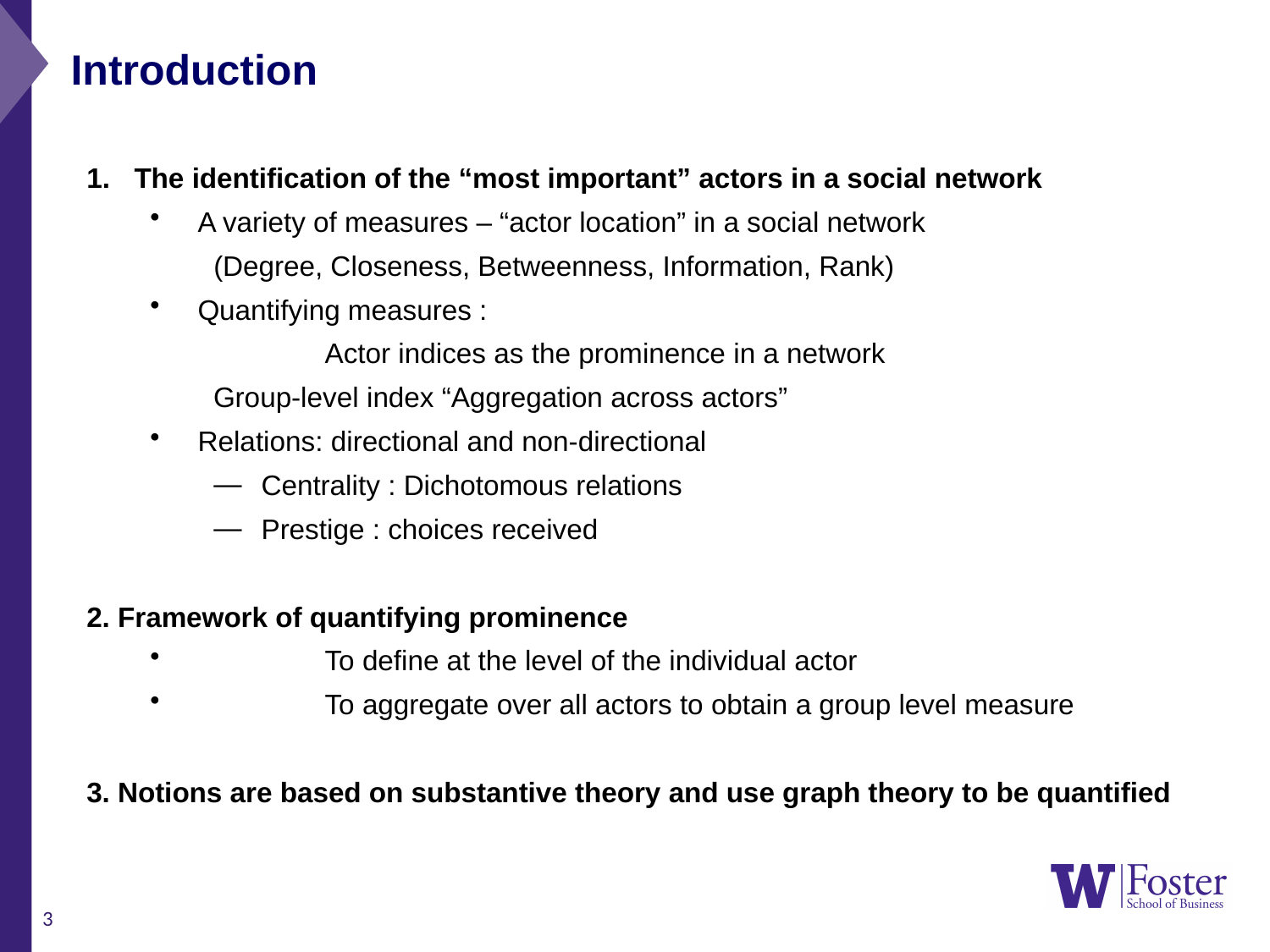

Introduction
The identification of the “most important” actors in a social network
A variety of measures – “actor location” in a social network
(Degree, Closeness, Betweenness, Information, Rank)
Quantifying measures :
		Actor indices as the prominence in a network
	  Group-level index “Aggregation across actors”
Relations: directional and non-directional
Centrality : Dichotomous relations
Prestige : choices received

2. Framework of quantifying prominence
	To define at the level of the individual actor
	To aggregate over all actors to obtain a group level measure

3. Notions are based on substantive theory and use graph theory to be quantified
3